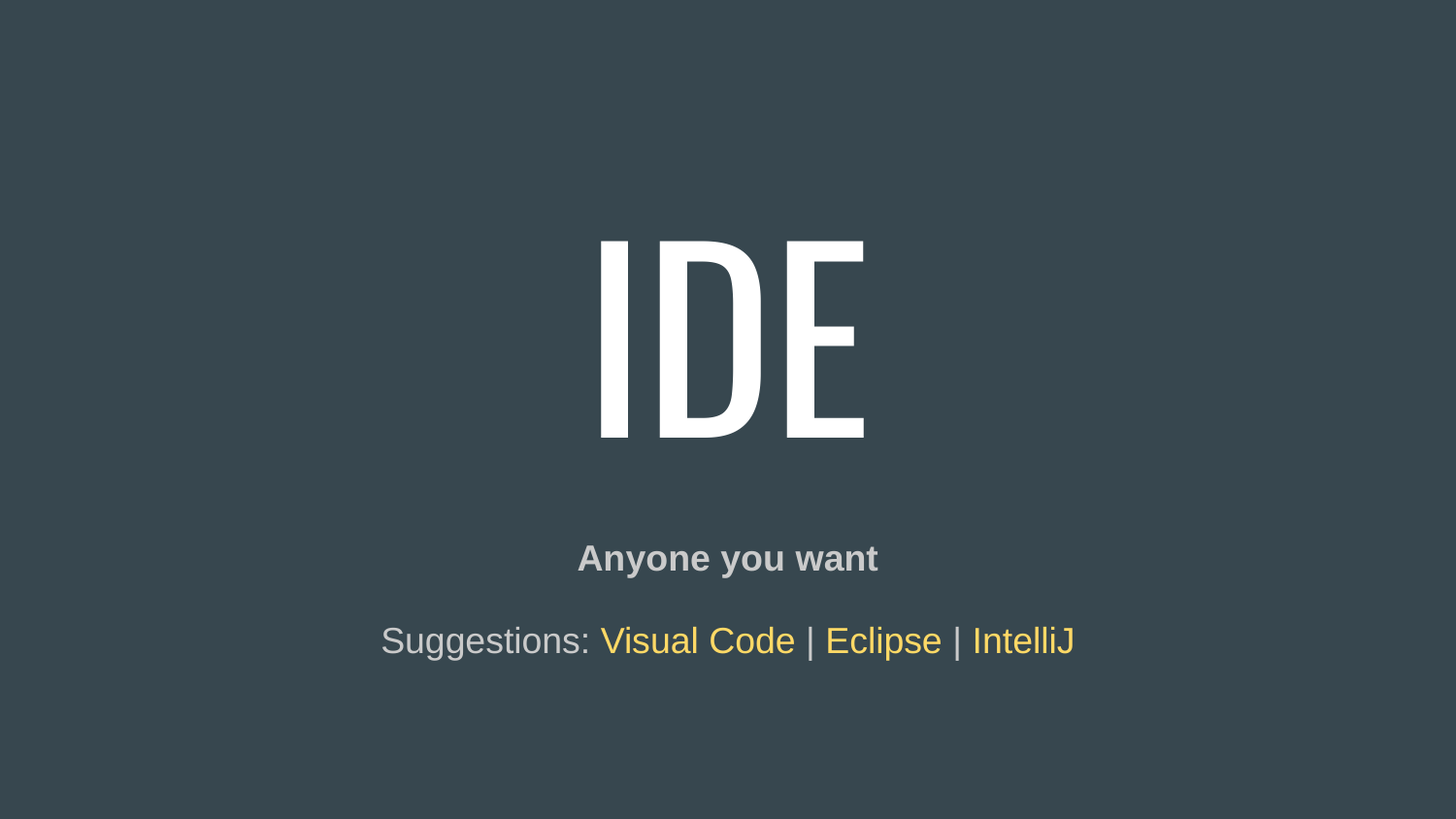

# IDE
Anyone you want
Suggestions: Visual Code | Eclipse | IntelliJ